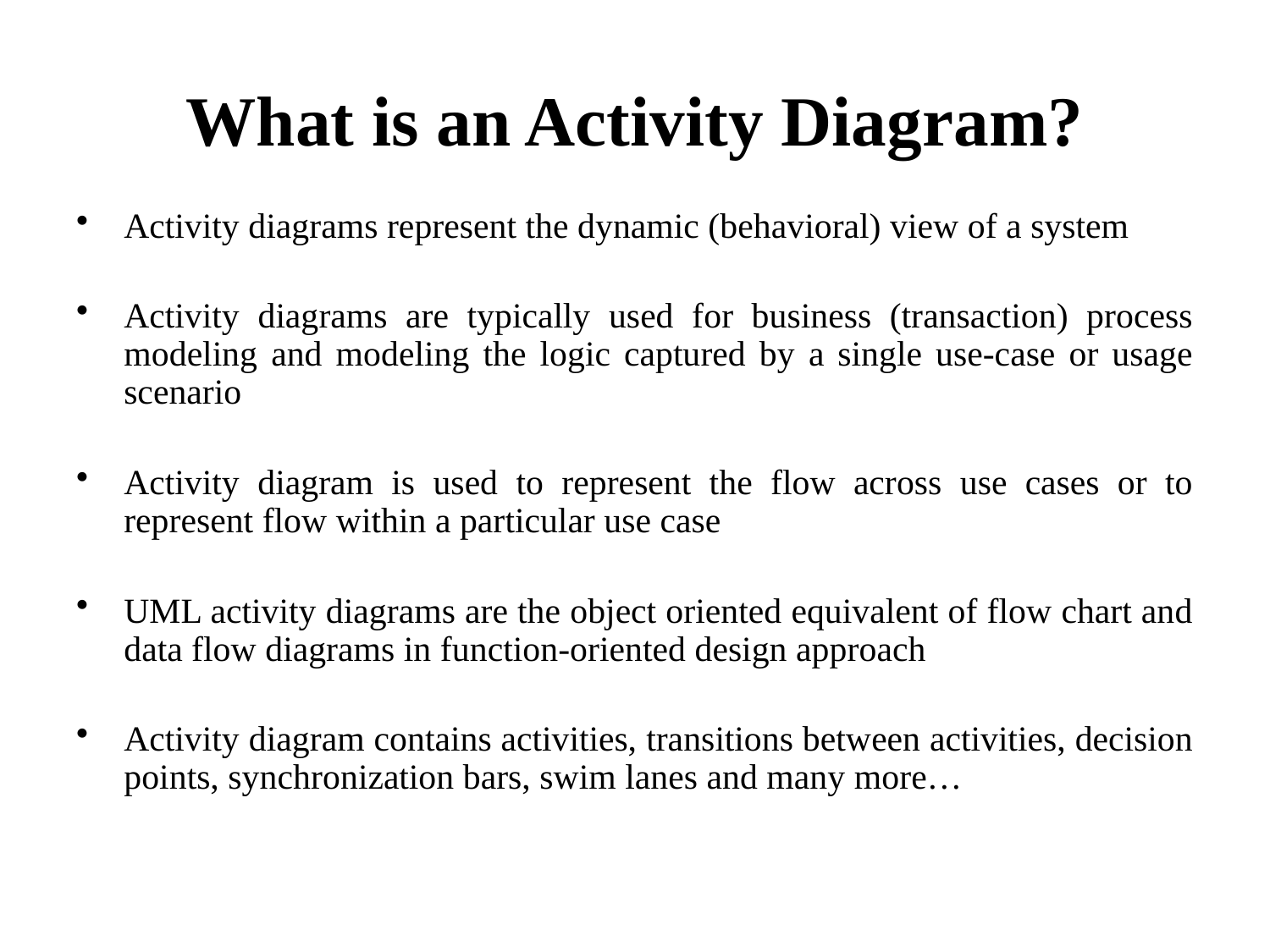

# What is an Activity Diagram?
Activity diagrams represent the dynamic (behavioral) view of a system

Activity diagrams are typically used for business (transaction) process modeling and modeling the logic captured by a single use-case or usage scenario

Activity diagram is used to represent the flow across use cases or to represent flow within a particular use case

UML activity diagrams are the object oriented equivalent of flow chart and data flow diagrams in function-oriented design approach

Activity diagram contains activities, transitions between activities, decision points, synchronization bars, swim lanes and many more…